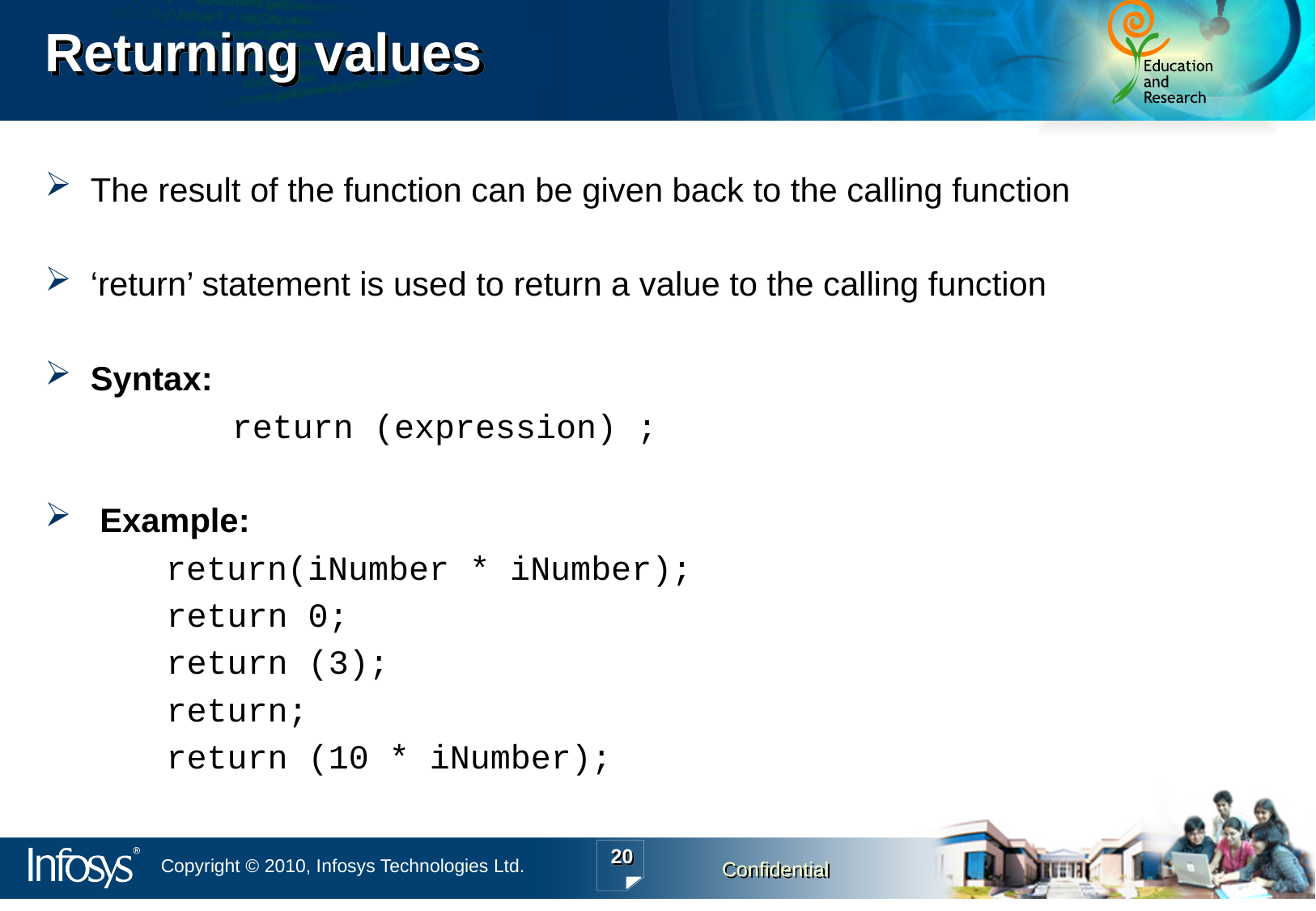

# Returning values
The result of the function can be given back to the calling function

‘return’ statement is used to return a value to the calling function

Syntax:
		 return (expression) ;

 Example:
             return(iNumber * iNumber);
      return 0;
      return (3);
      return;
      return (10 * iNumber);